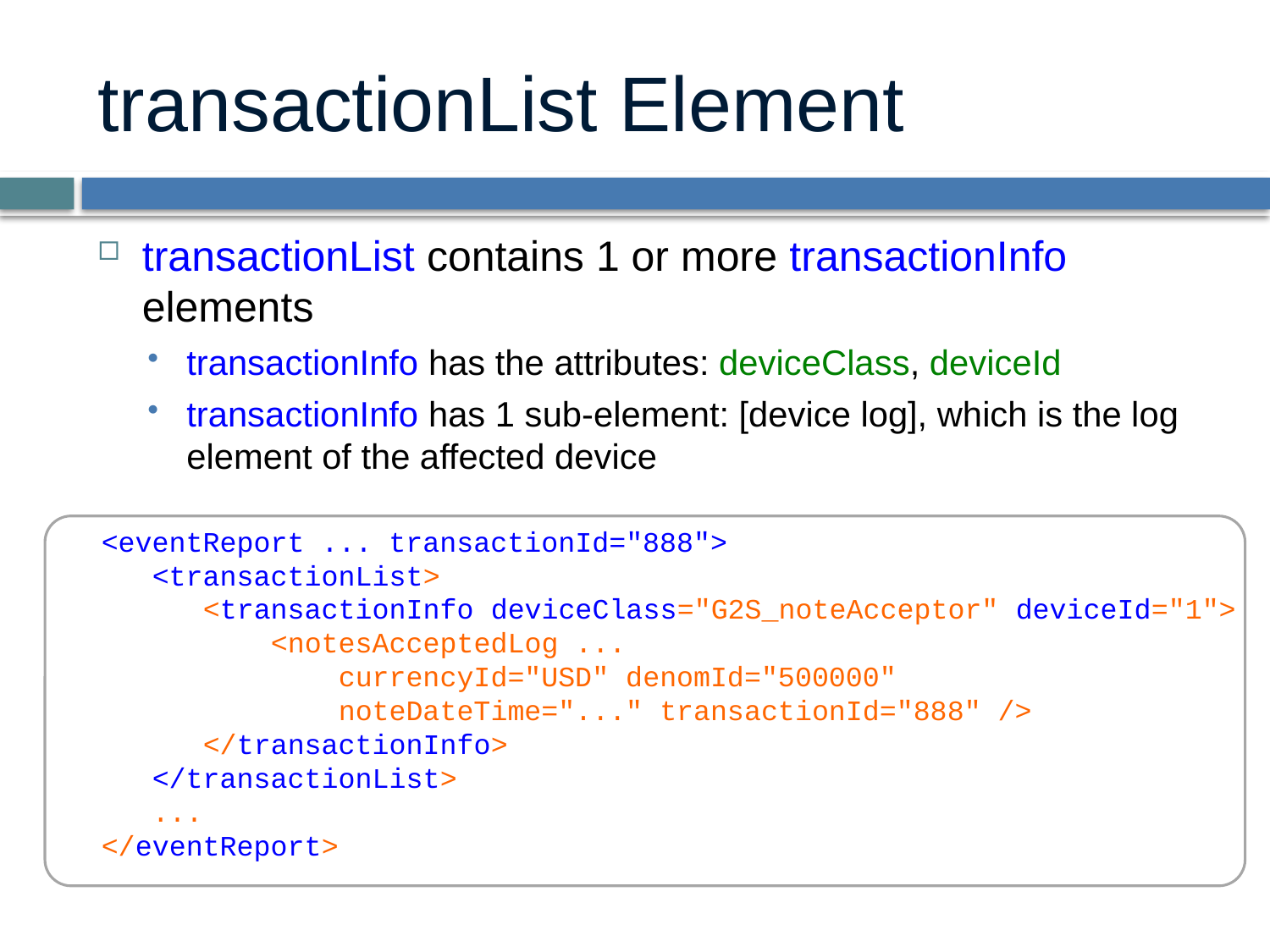

# transactionList Element
75
transactionList contains 1 or more transactionInfo elements
transactionInfo has the attributes: deviceClass, deviceId
transactionInfo has 1 sub-element: [device log], which is the log element of the affected device
  <eventReport ... transactionId="888">
     <transactionList>
        <transactionInfo deviceClass="G2S_noteAcceptor" deviceId="1">
            <notesAcceptedLog ...
                currencyId="USD" denomId="500000"
                noteDateTime="..." transactionId="888" />
        </transactionInfo>
     </transactionList>
     ...
  </eventReport>